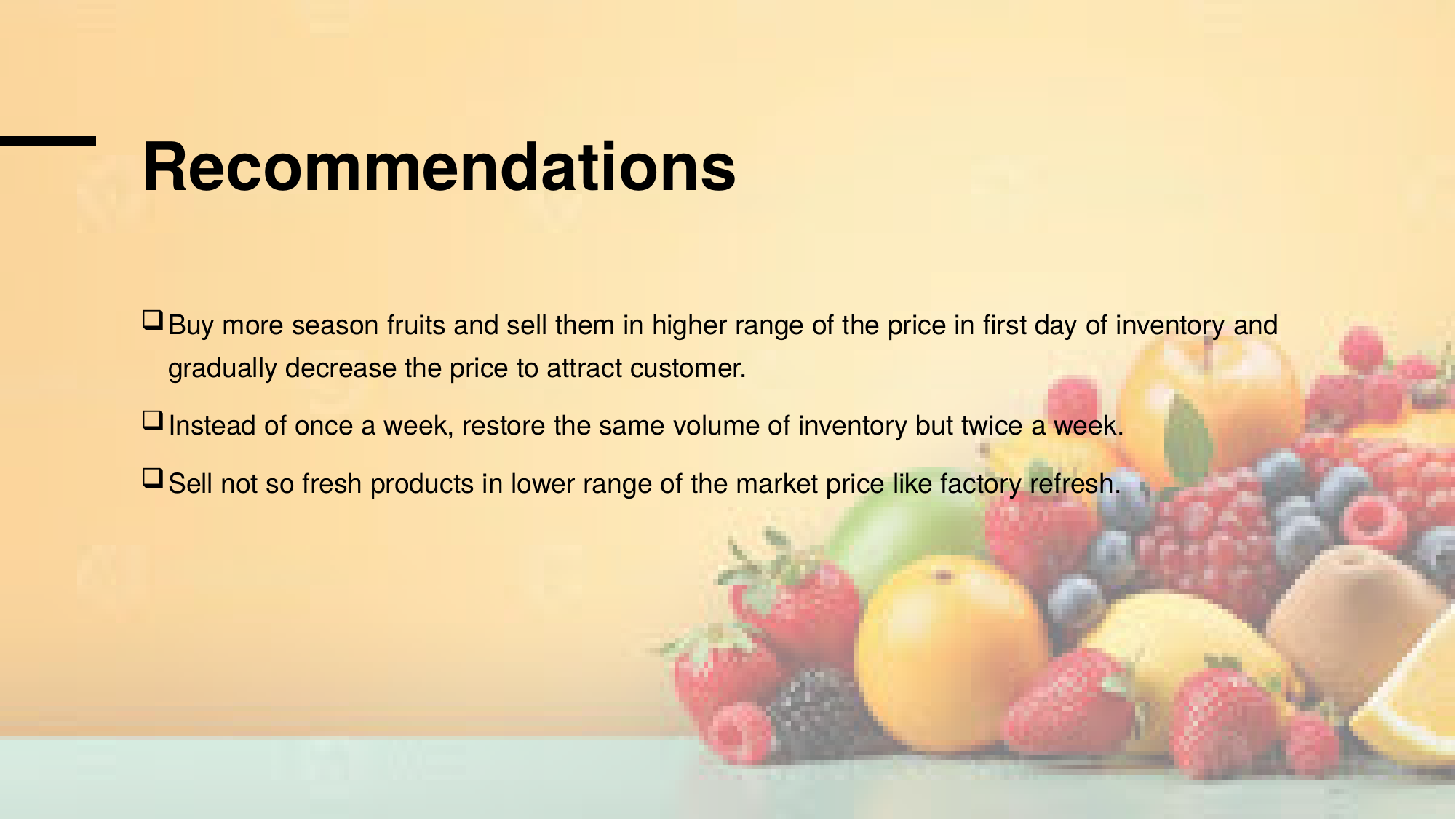

# Recommendations
Buy more season fruits and sell them in higher range of the price in first day of inventory and gradually decrease the price to attract customer.
Instead of once a week, restore the same volume of inventory but twice a week.
Sell not so fresh products in lower range of the market price like factory refresh.